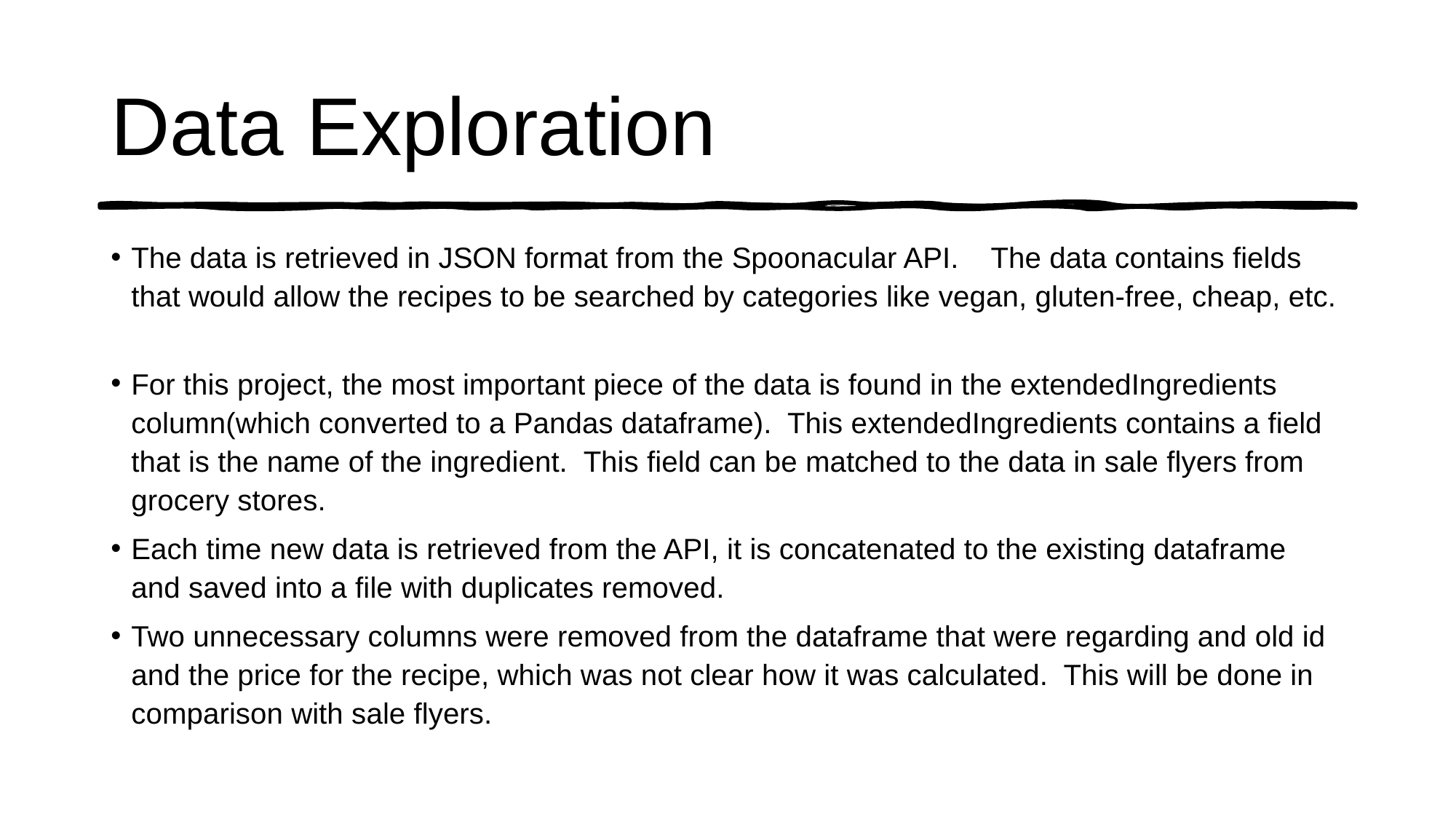

# Data Exploration
The data is retrieved in JSON format from the Spoonacular API.    The data contains fields that would allow the recipes to be searched by categories like vegan, gluten-free, cheap, etc.
For this project, the most important piece of the data is found in the extendedIngredients column(which converted to a Pandas dataframe).  This extendedIngredients contains a field that is the name of the ingredient.  This field can be matched to the data in sale flyers from grocery stores.
Each time new data is retrieved from the API, it is concatenated to the existing dataframe and saved into a file with duplicates removed.
Two unnecessary columns were removed from the dataframe that were regarding and old id and the price for the recipe, which was not clear how it was calculated.  This will be done in comparison with sale flyers.